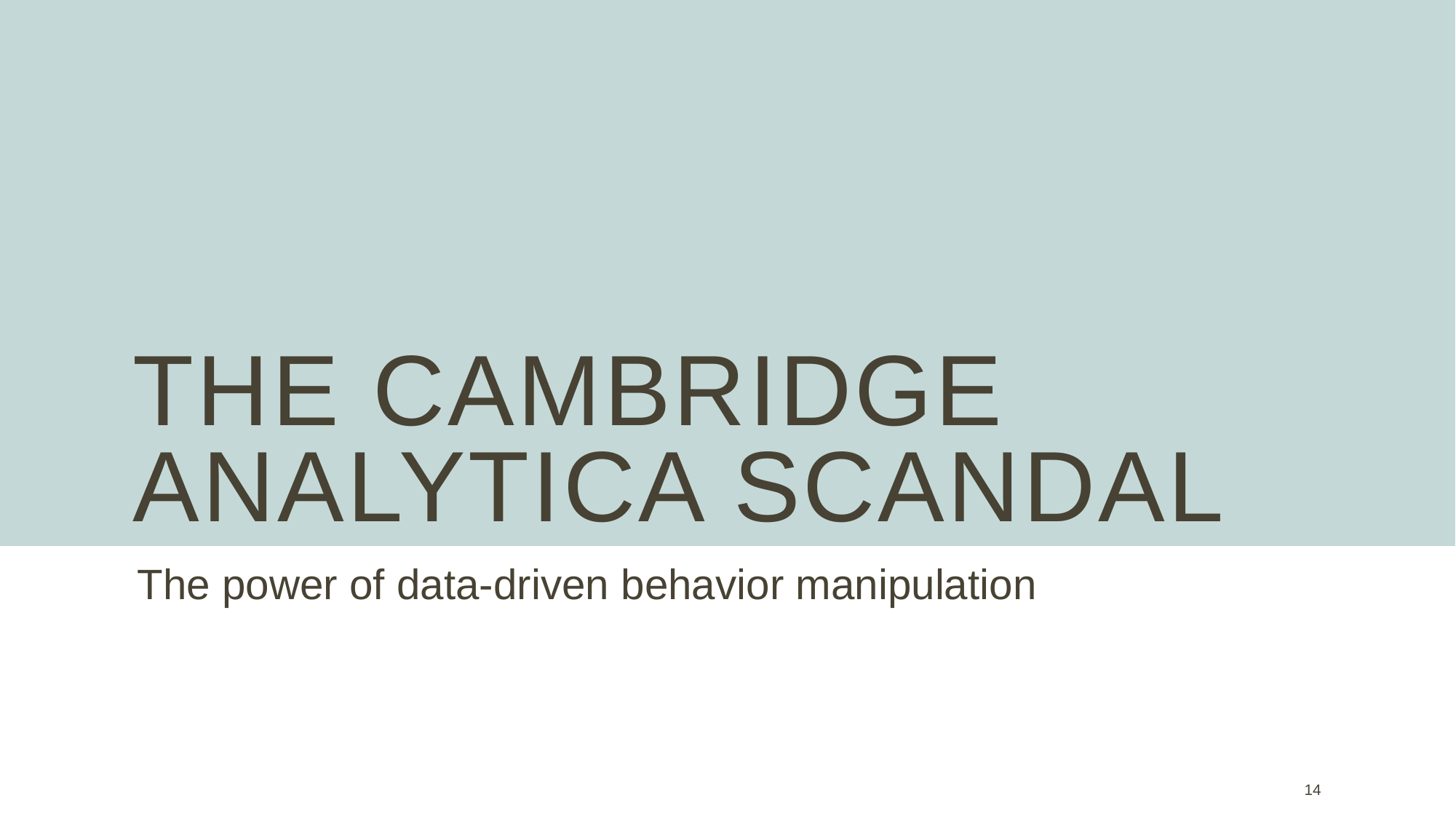

# THE CAMBRIDGE ANALYTICA SCANDAL
The power of data-driven behavior manipulation
14